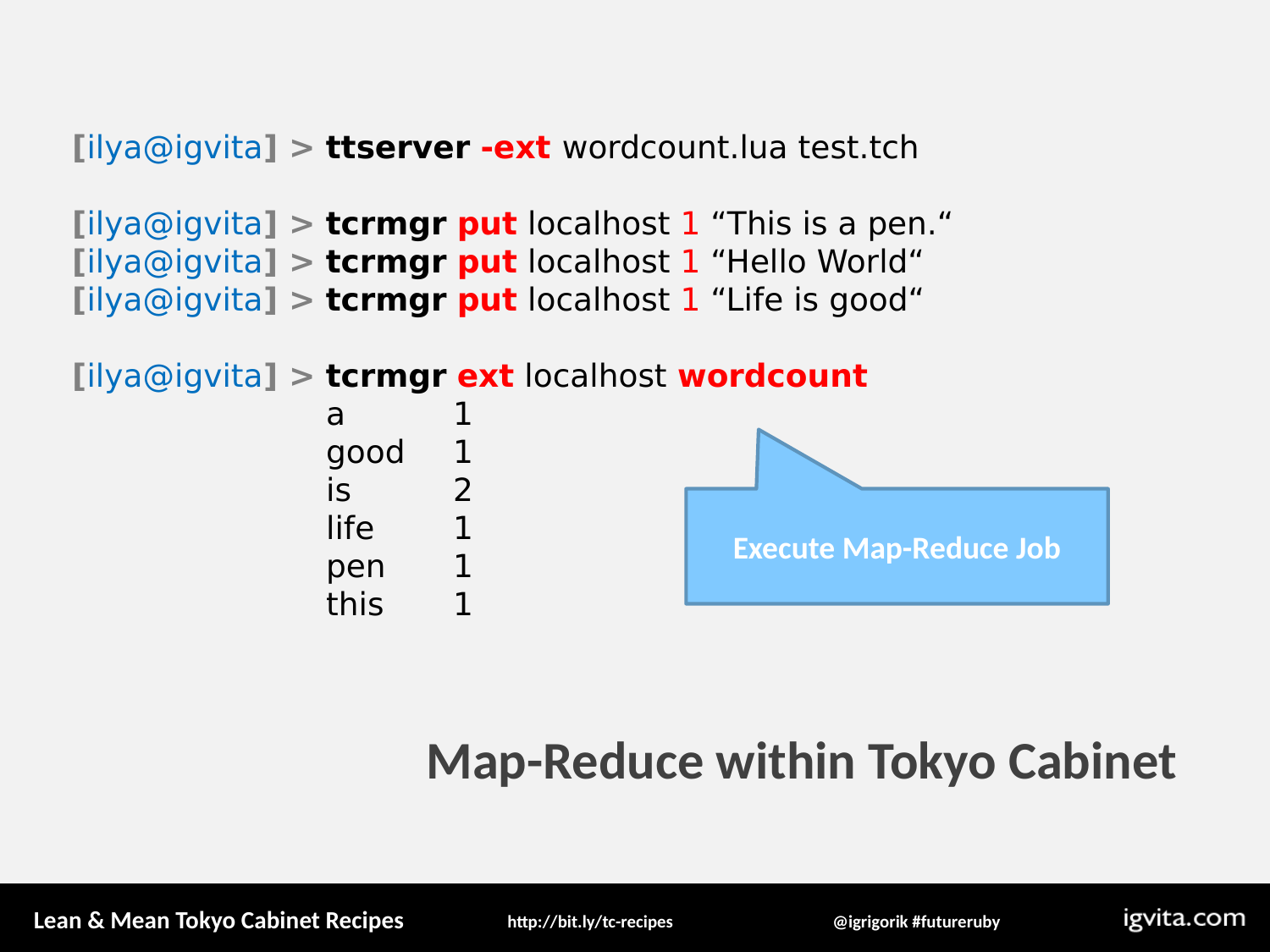

[ilya@igvita] > ttserver -ext wordcount.lua test.tch
[ilya@igvita] > tcrmgr put localhost 1 “This is a pen.“
[ilya@igvita] > tcrmgr put localhost 1 “Hello World“
[ilya@igvita] > tcrmgr put localhost 1 “Life is good“

[ilya@igvita] > tcrmgr ext localhost wordcount
		a	1
		good	1
		is	2
		life	1
		pen	1
		this	1
Execute Map-Reduce Job
Map-Reduce within Tokyo Cabinet